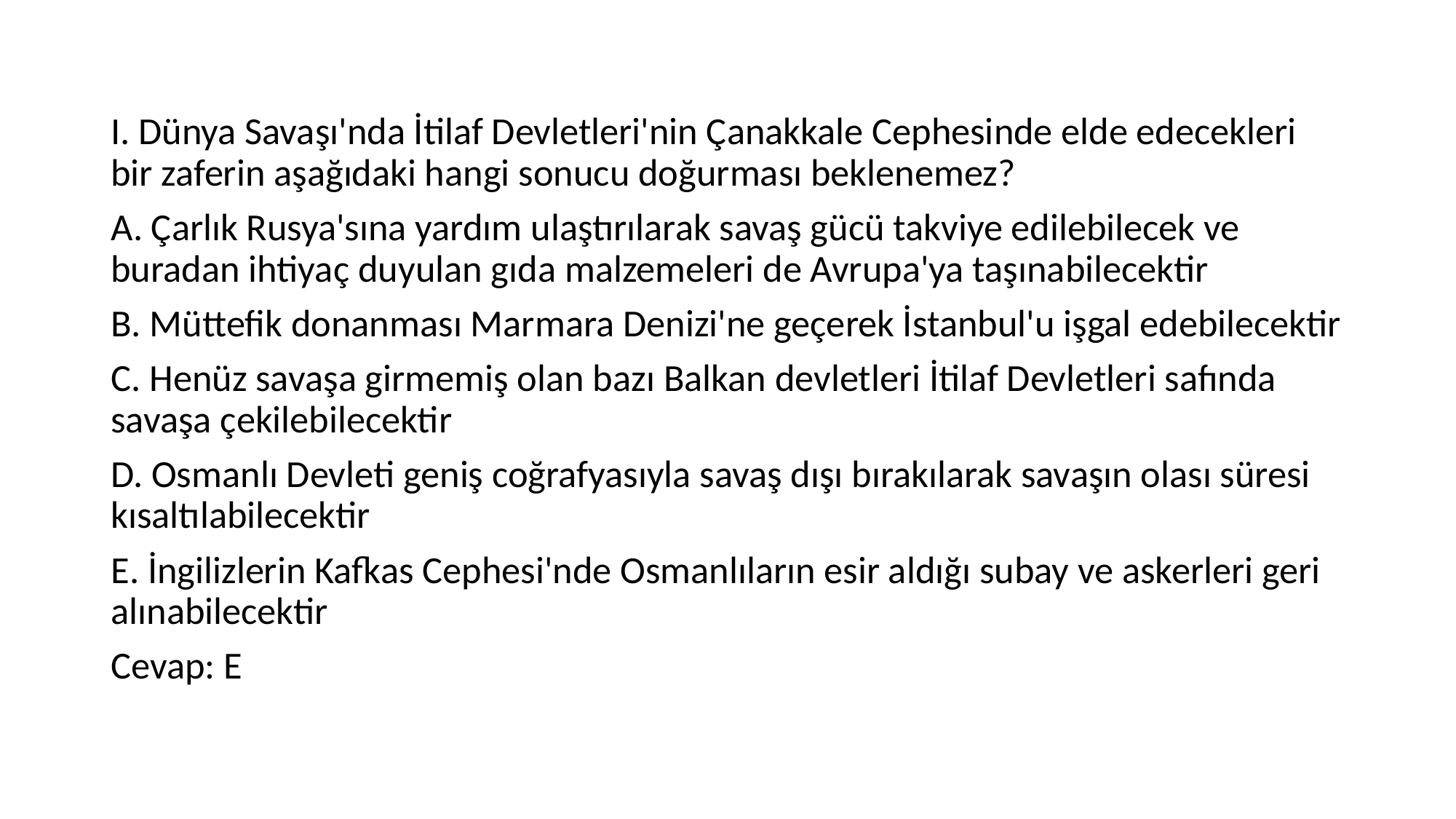

#
I. Dünya Savaşı'nda İtilaf Devletleri'nin Çanakkale Cephesinde elde edecekleri bir zaferin aşağıdaki hangi sonucu doğurması beklenemez?
A. Çarlık Rusya'sına yardım ulaştırılarak savaş gücü takviye edilebilecek ve buradan ihtiyaç duyulan gıda malzemeleri de Avrupa'ya taşınabilecektir
B. Müttefik donanması Marmara Denizi'ne geçerek İstanbul'u işgal edebilecektir
C. Henüz savaşa girmemiş olan bazı Balkan devletleri İtilaf Devletleri safında savaşa çekilebilecektir
D. Osmanlı Devleti geniş coğrafyasıyla savaş dışı bırakılarak savaşın olası süresi kısaltılabilecektir
E. İngilizlerin Kafkas Cephesi'nde Osmanlıların esir aldığı subay ve askerleri geri alınabilecektir
Cevap: E